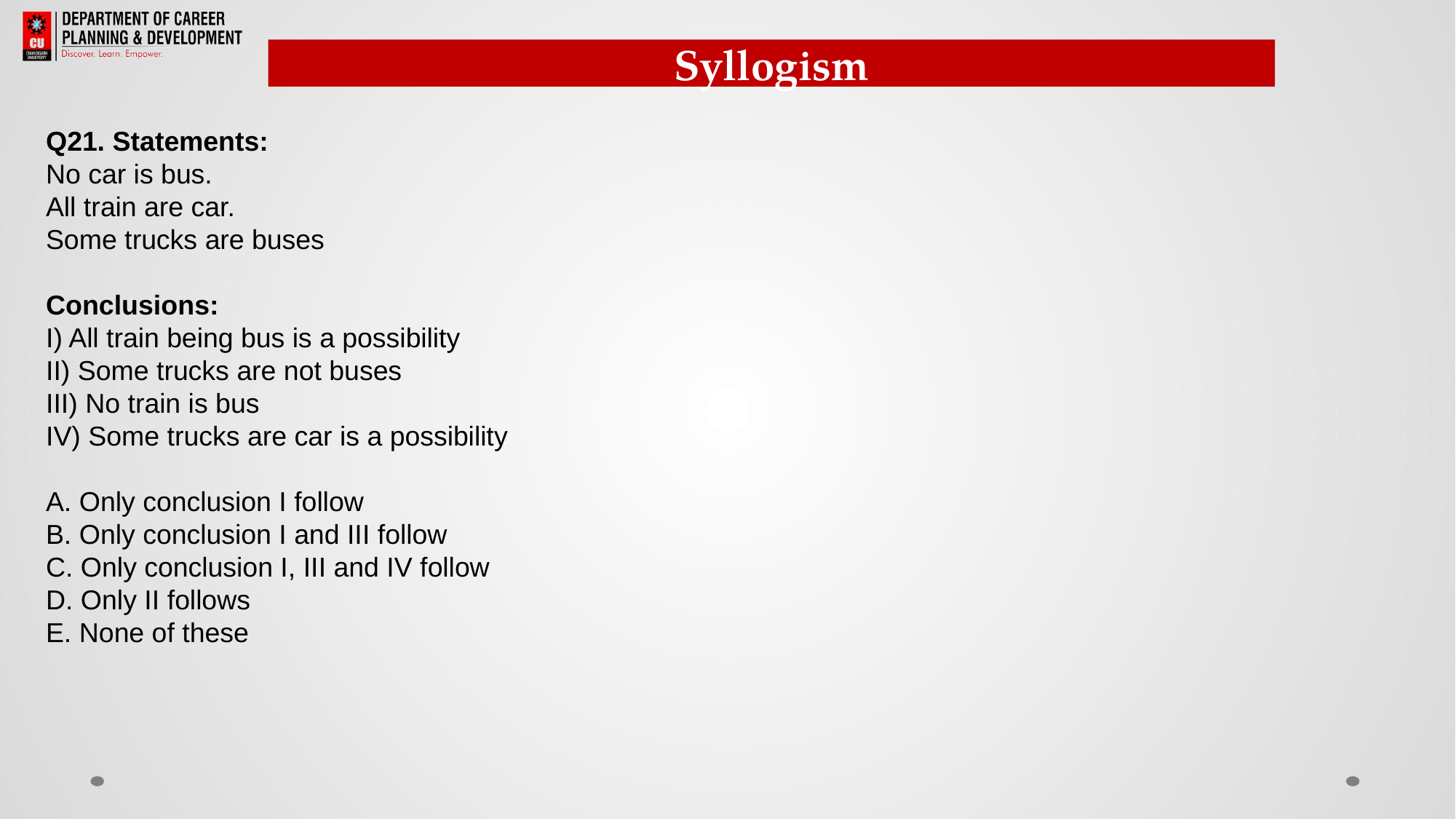

Syllogism
Q21. Statements:
No car is bus.
All train are car.
Some trucks are buses

Conclusions:
I) All train being bus is a possibility
II) Some trucks are not buses
III) No train is bus
IV) Some trucks are car is a possibility

A. Only conclusion I follow
B. Only conclusion I and III follow
C. Only conclusion I, III and IV follow
D. Only II follows
E. None of these